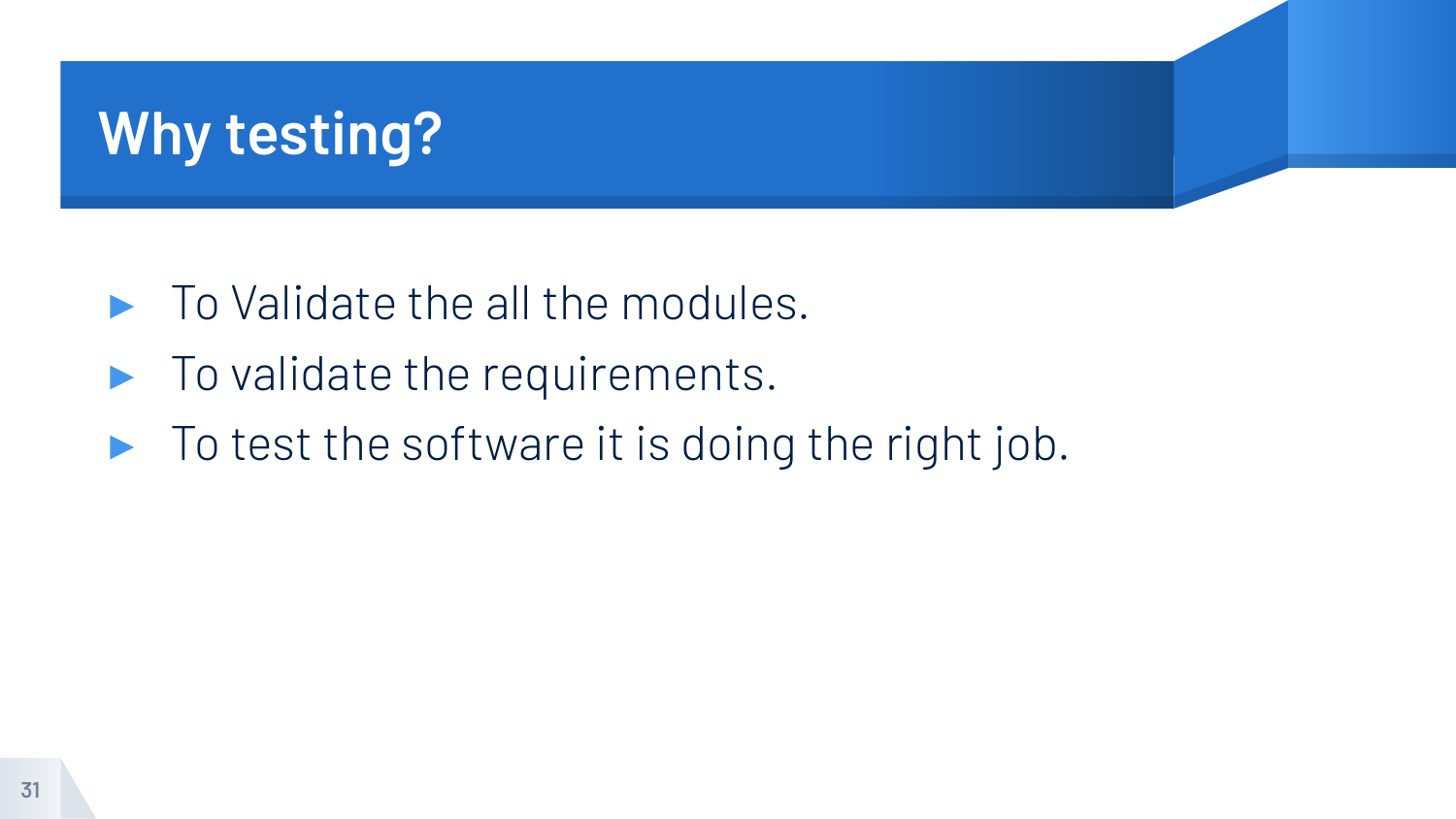

# Why testing?
To Validate the all the modules.
To validate the requirements.
To test the software it is doing the right job.

31